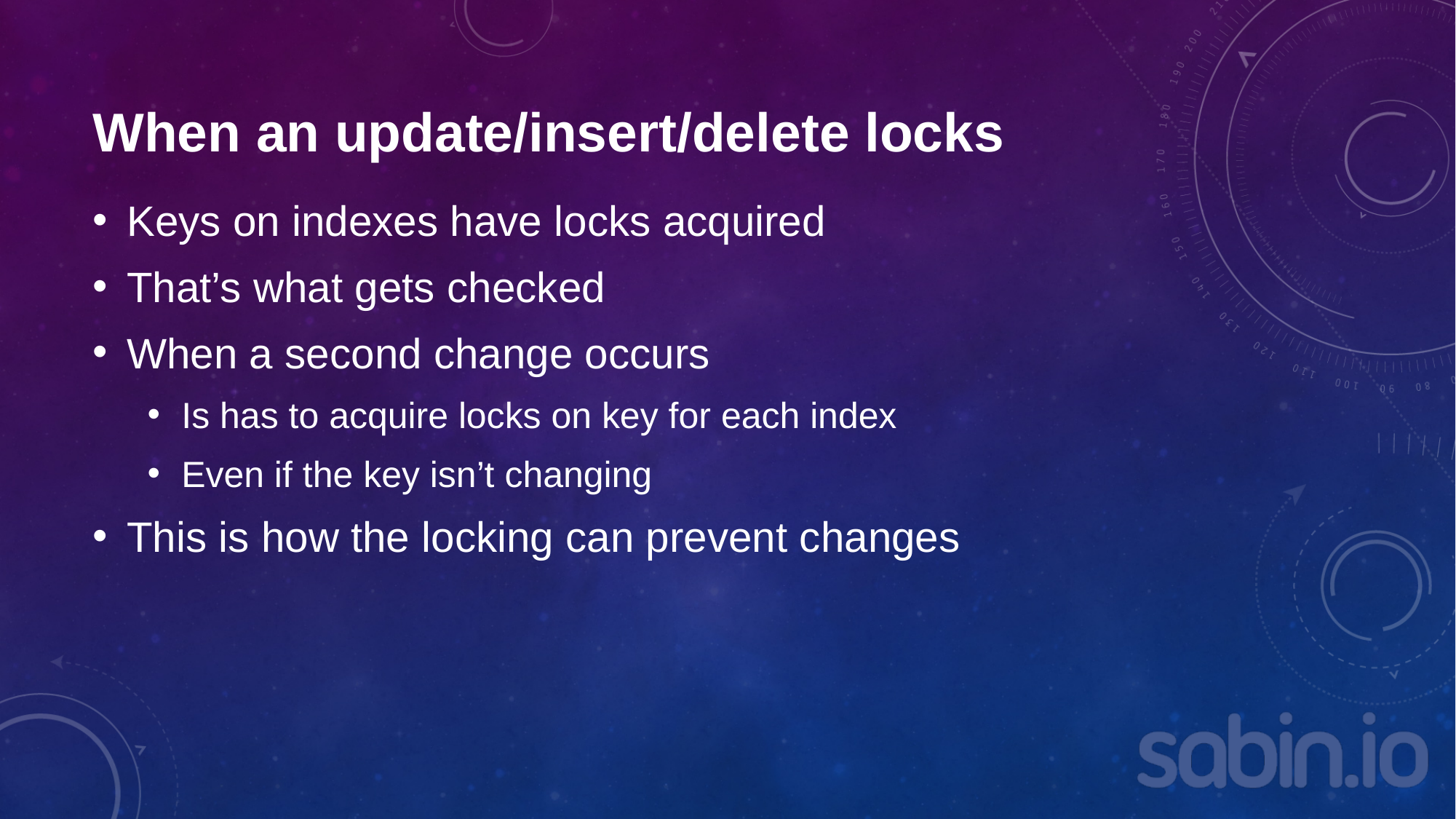

# When an update/insert/delete locks
Keys on indexes have locks acquired
That’s what gets checked
When a second change occurs
Is has to acquire locks on key for each index
Even if the key isn’t changing
This is how the locking can prevent changes